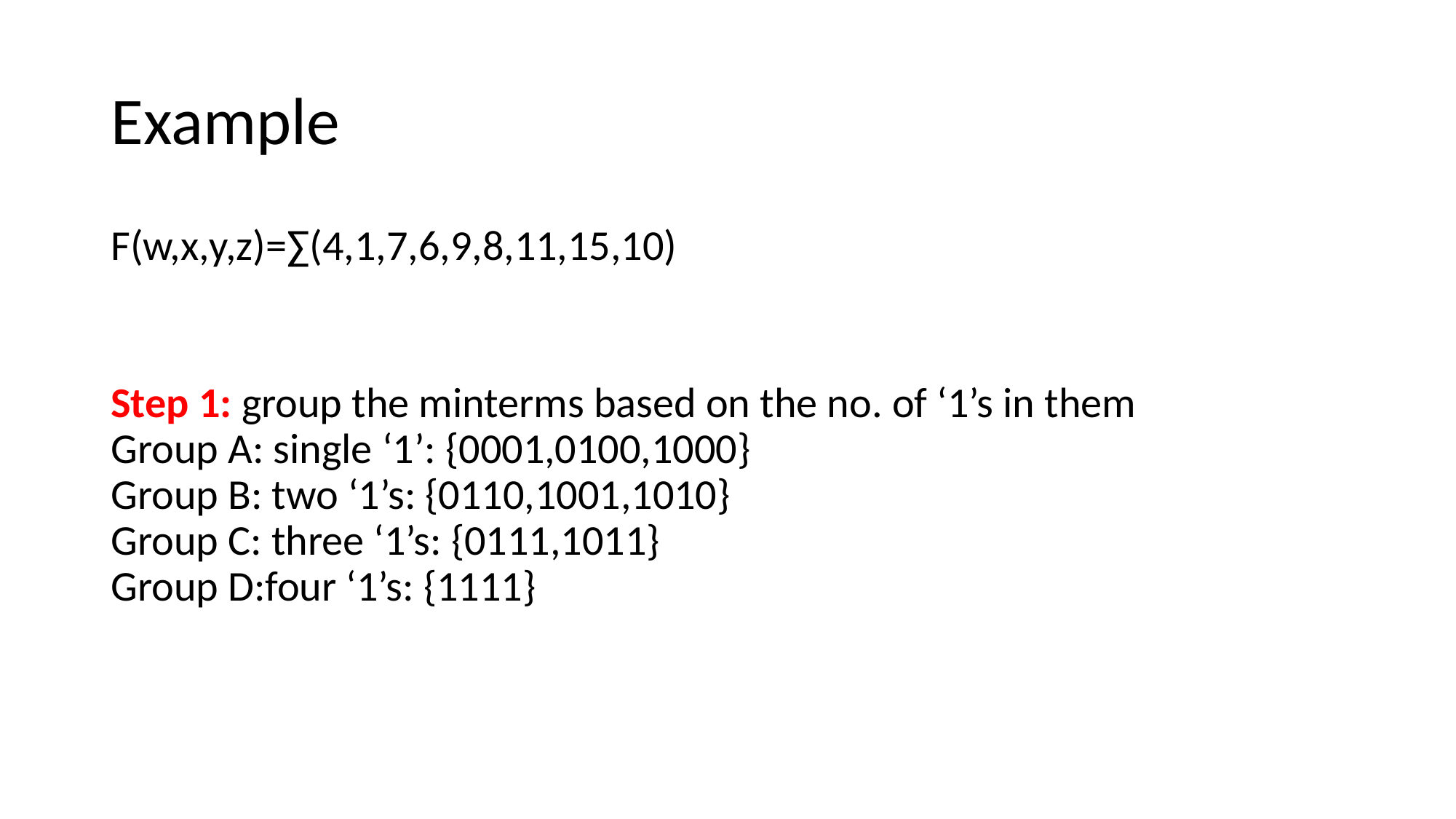

# Example
F(w,x,y,z)=∑(4,1,7,6,9,8,11,15,10)
Step 1: group the minterms based on the no. of ‘1’s in them
Group A: single ‘1’: {0001,0100,1000}
Group B: two ‘1’s: {0110,1001,1010}
Group C: three ‘1’s: {0111,1011}
Group D:four ‘1’s: {1111}